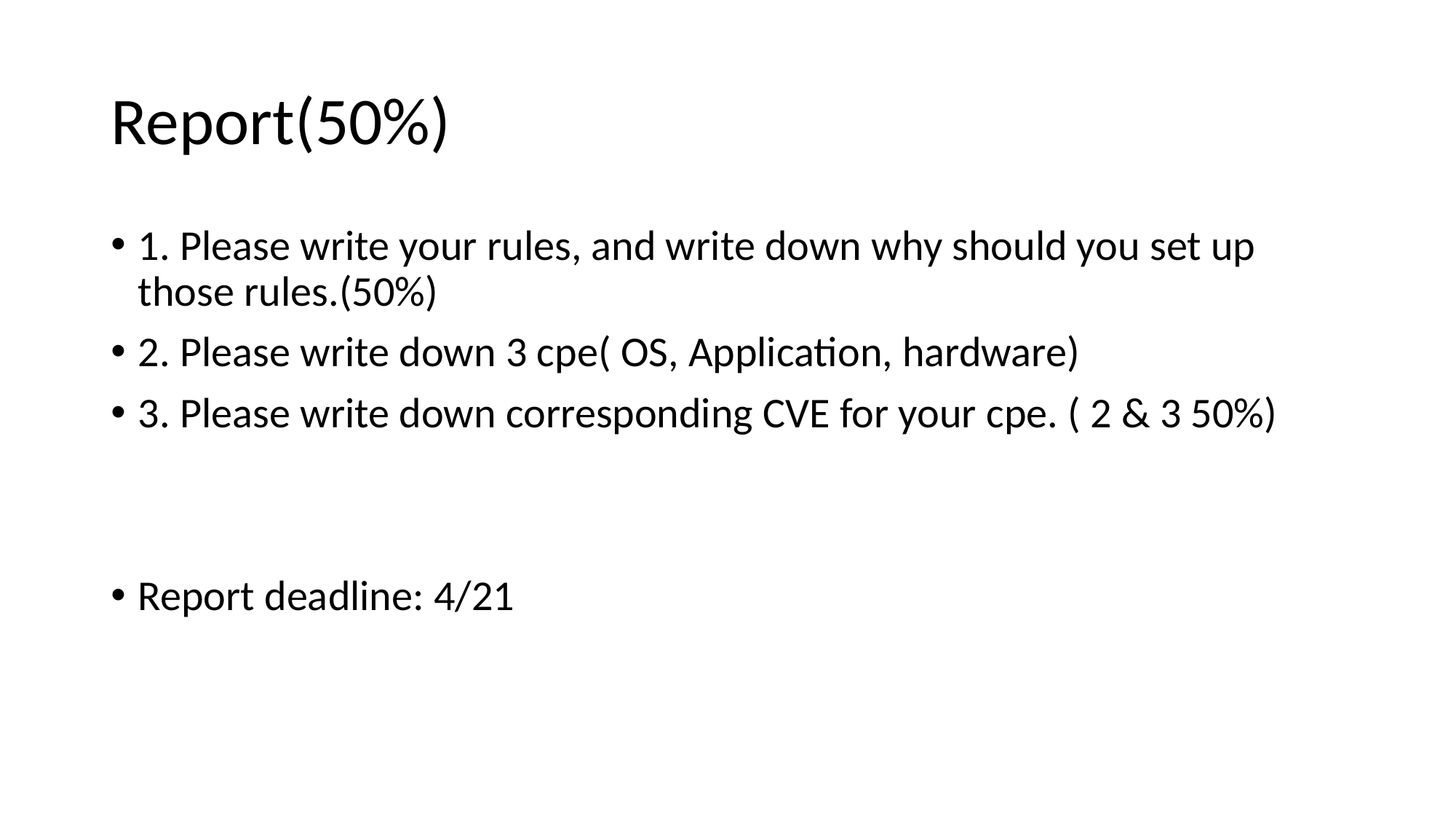

# Report(50%)
1. Please write your rules, and write down why should you set up those rules.(50%)
2. Please write down 3 cpe( OS, Application, hardware)
3. Please write down corresponding CVE for your cpe. ( 2 & 3 50%)

Report deadline: 4/21